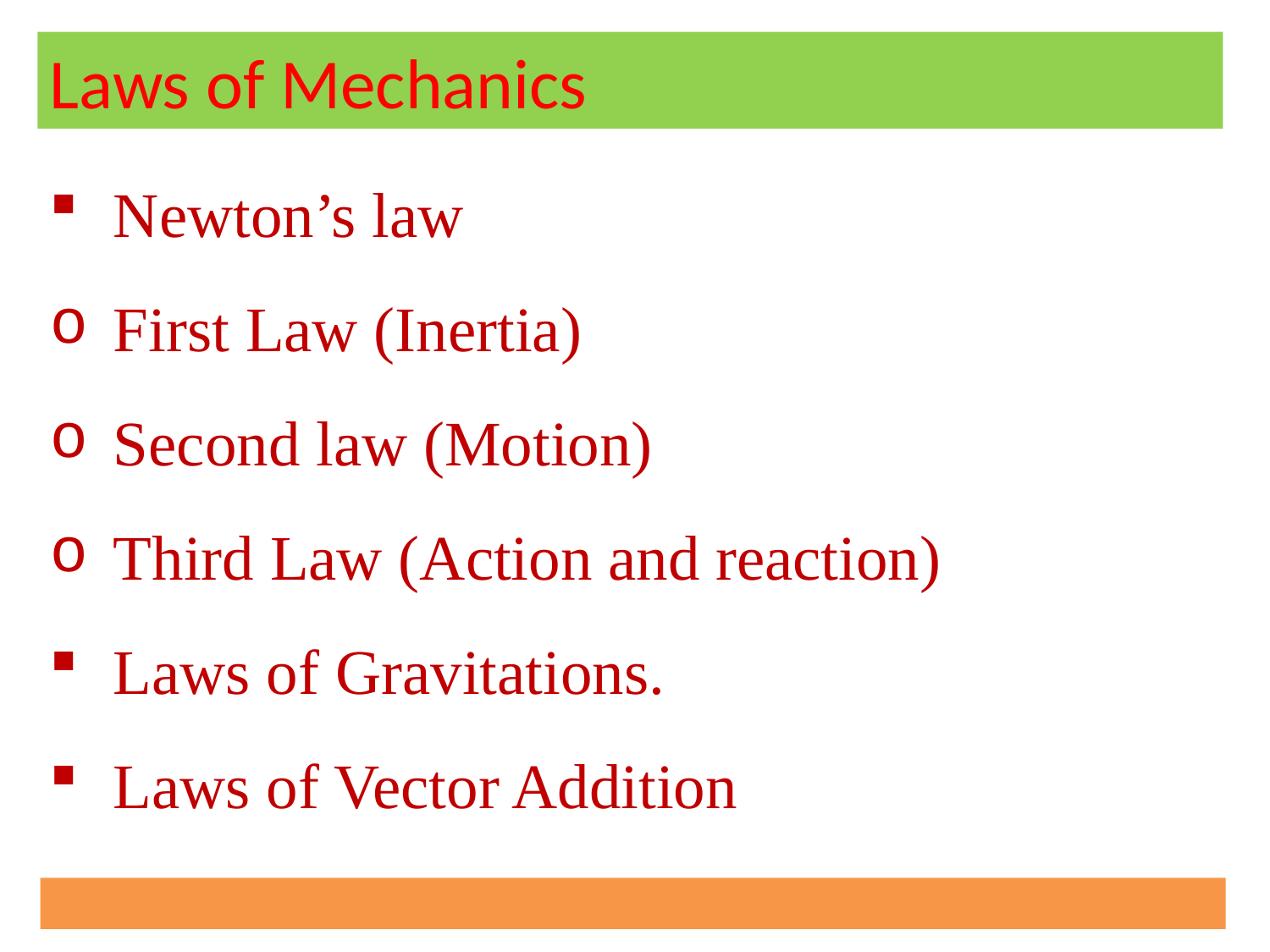

Laws of Mechanics
Newton’s law
First Law (Inertia)
Second law (Motion)
Third Law (Action and reaction)
Laws of Gravitations.
Laws of Vector Addition